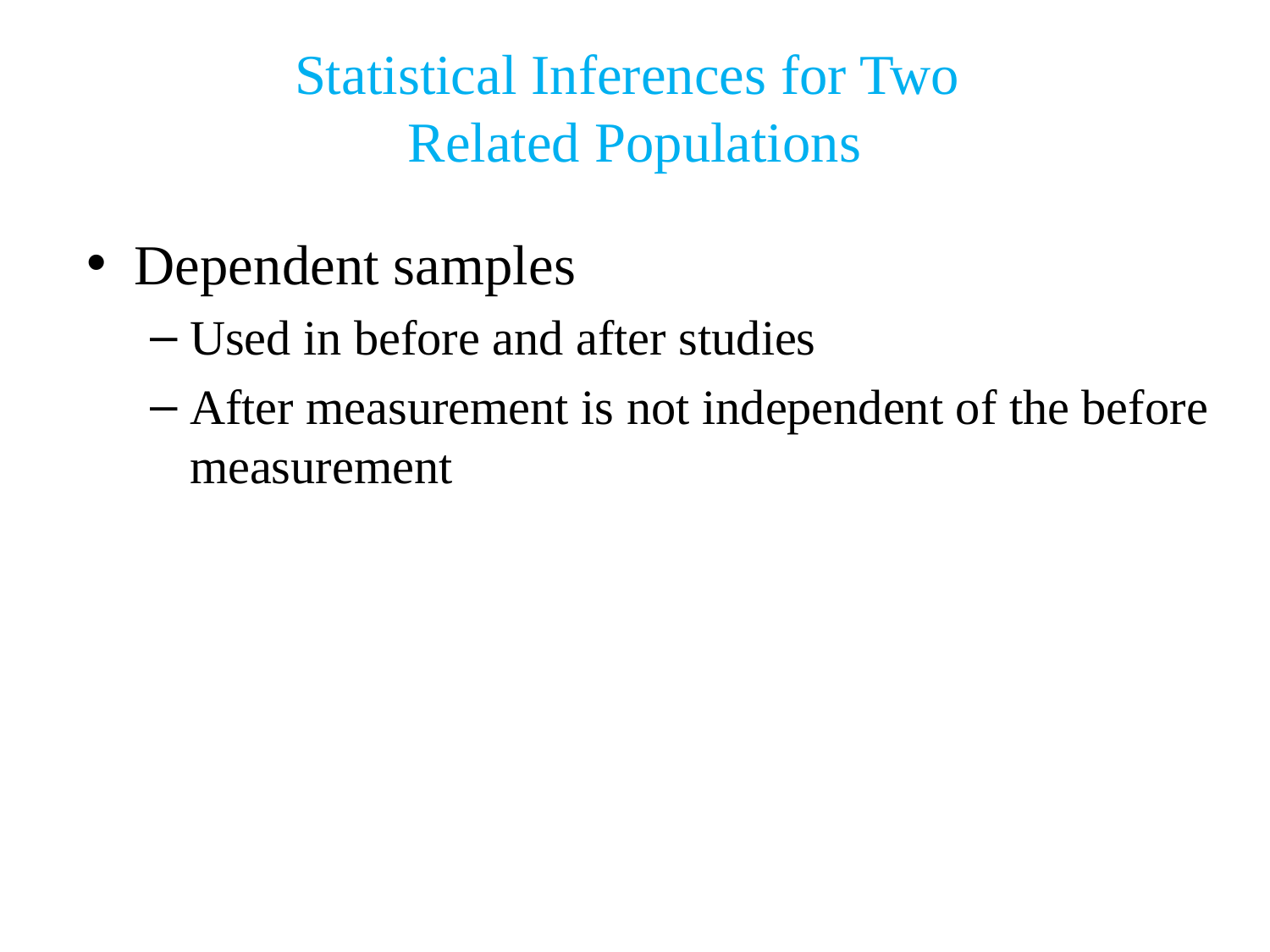

Statistical Inferences for Two
Related Populations
Dependent samples
Used in before and after studies
After measurement is not independent of the before measurement